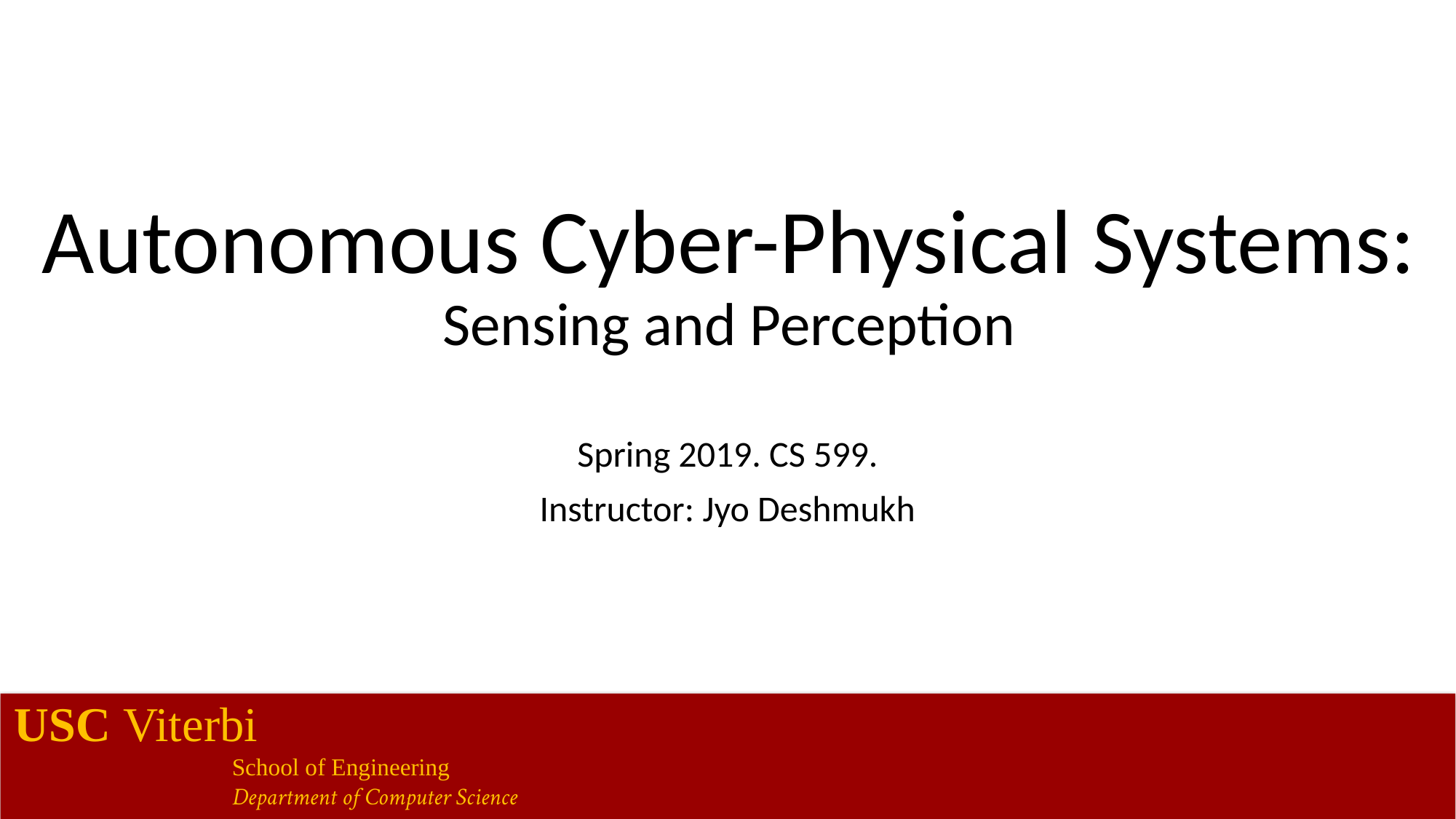

# Autonomous Cyber-Physical Systems: Sensing and Perception
Spring 2019. CS 599.
Instructor: Jyo Deshmukh